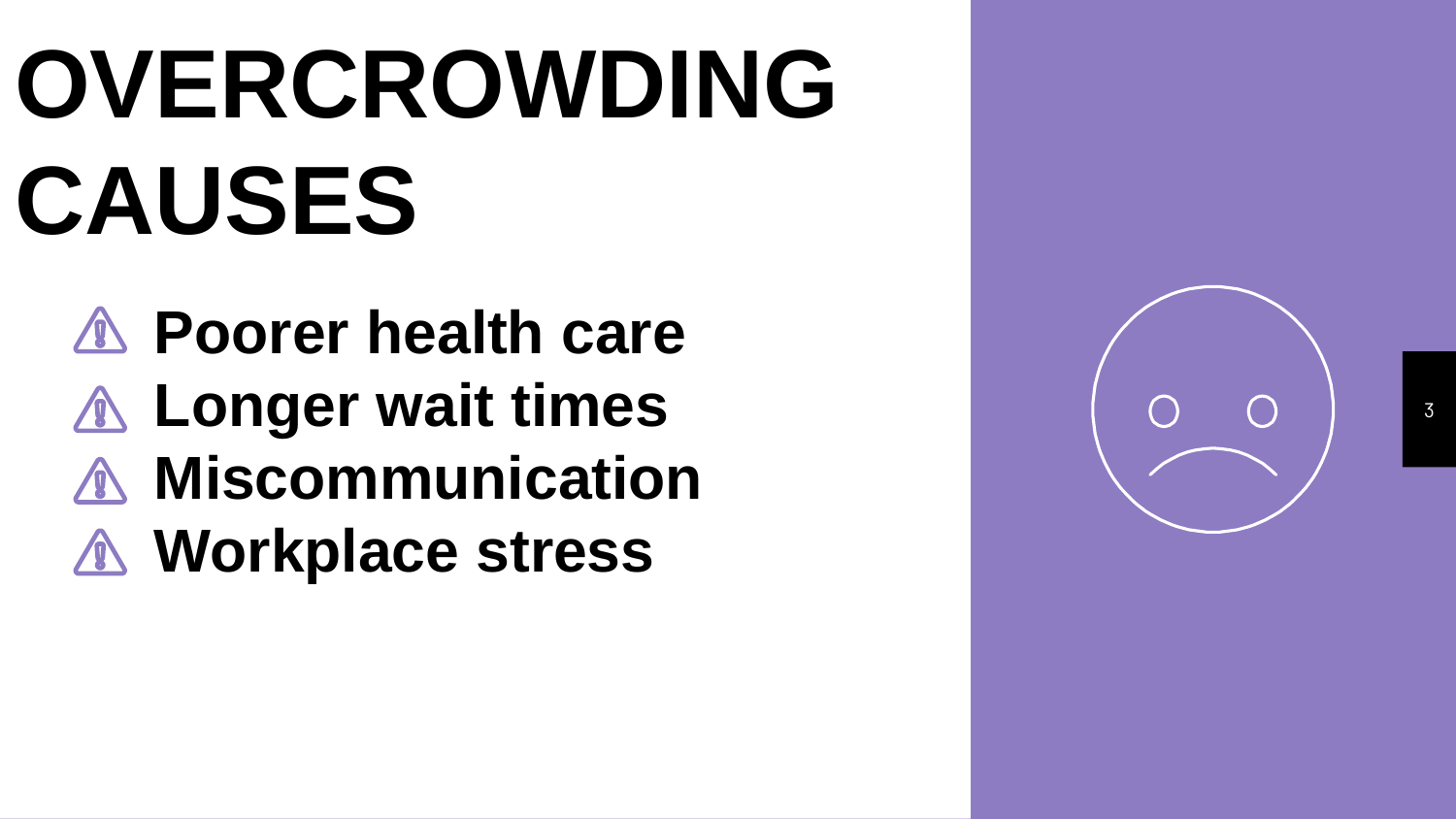

OVERCROWDING
CAUSES
Poorer health care
Longer wait times
Miscommunication
Workplace stress

3